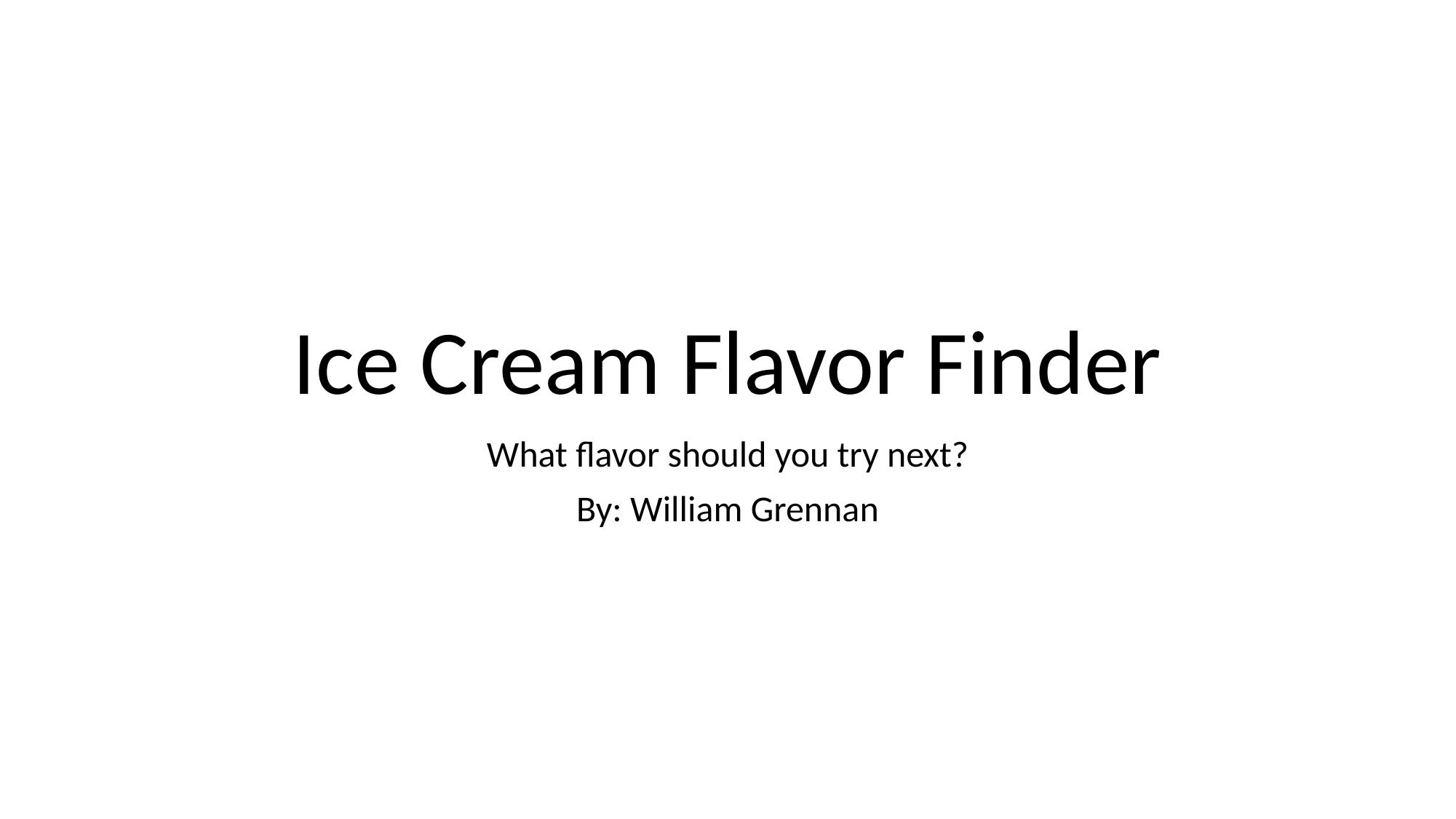

# Ice Cream Flavor Finder
What flavor should you try next?
By: William Grennan